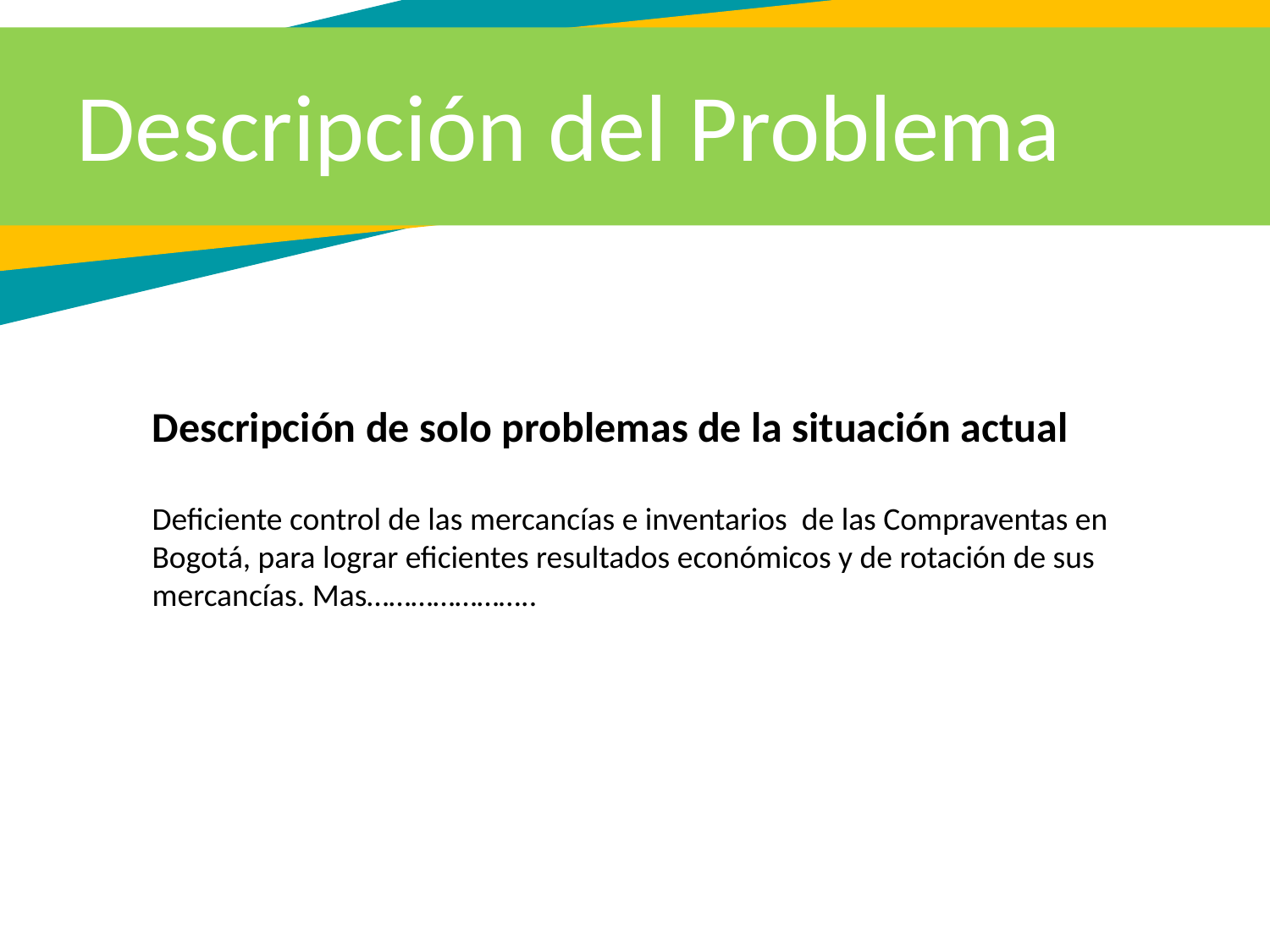

Descripción del Problema
Descripción de solo problemas de la situación actual
Deficiente control de las mercancías e inventarios  de las Compraventas en Bogotá, para lograr eficientes resultados económicos y de rotación de sus mercancías. Mas…………………..